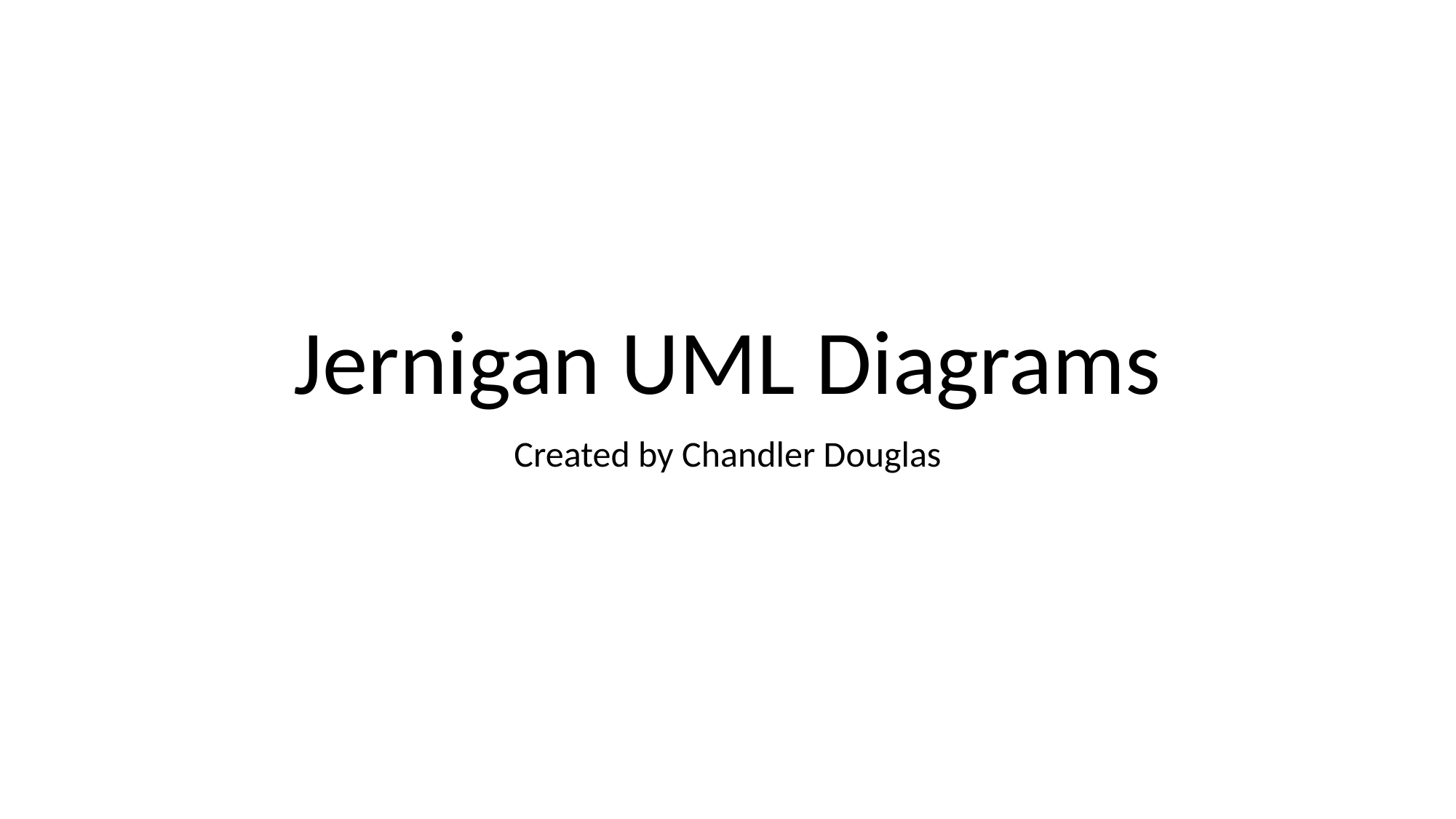

# Jernigan UML Diagrams
Created by Chandler Douglas